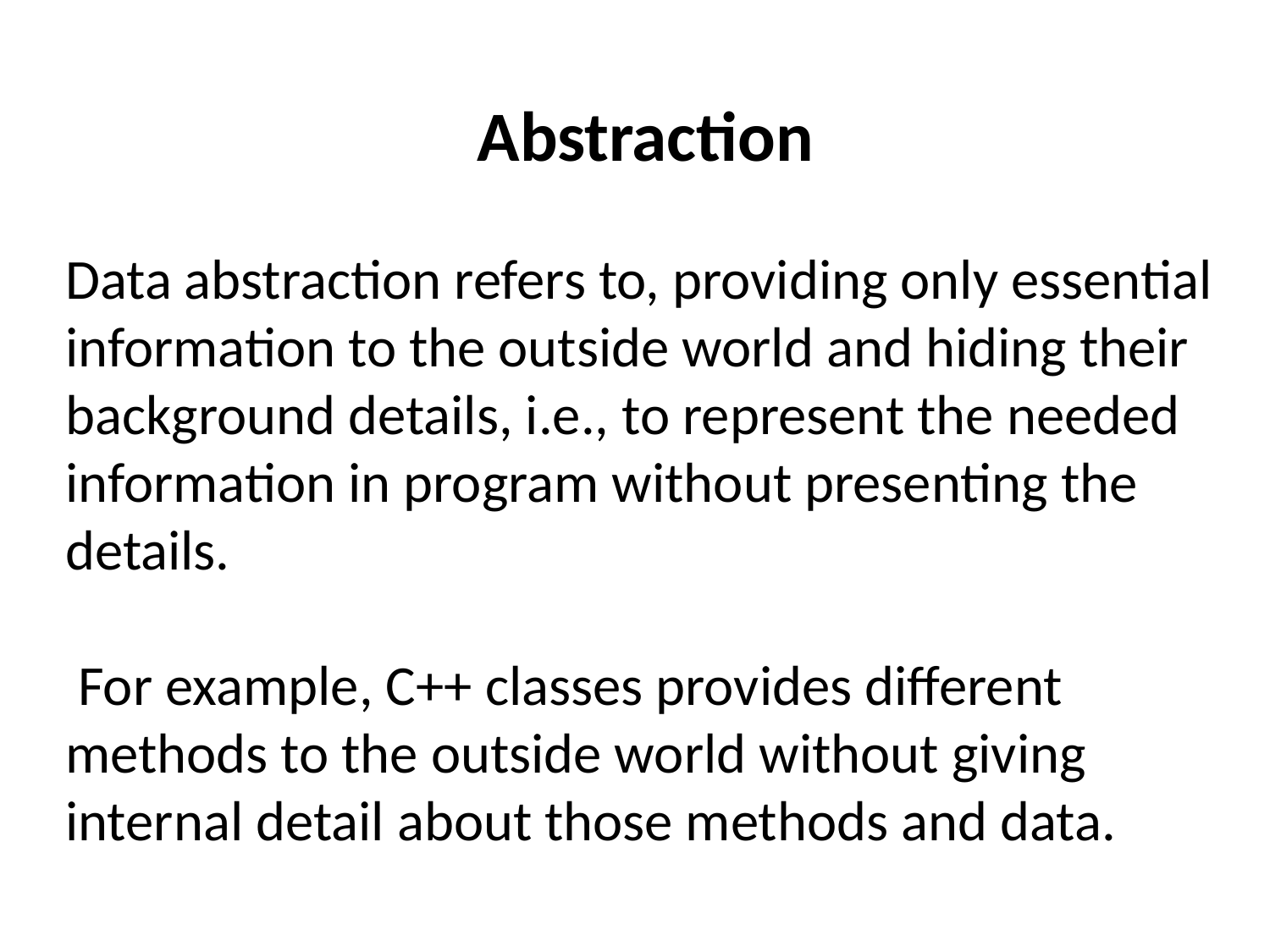

Abstraction

Data abstraction refers to, providing only essential information to the outside world and hiding their background details, i.e., to represent the needed information in program without presenting the details.
 For example, C++ classes provides different methods to the outside world without giving internal detail about those methods and data.